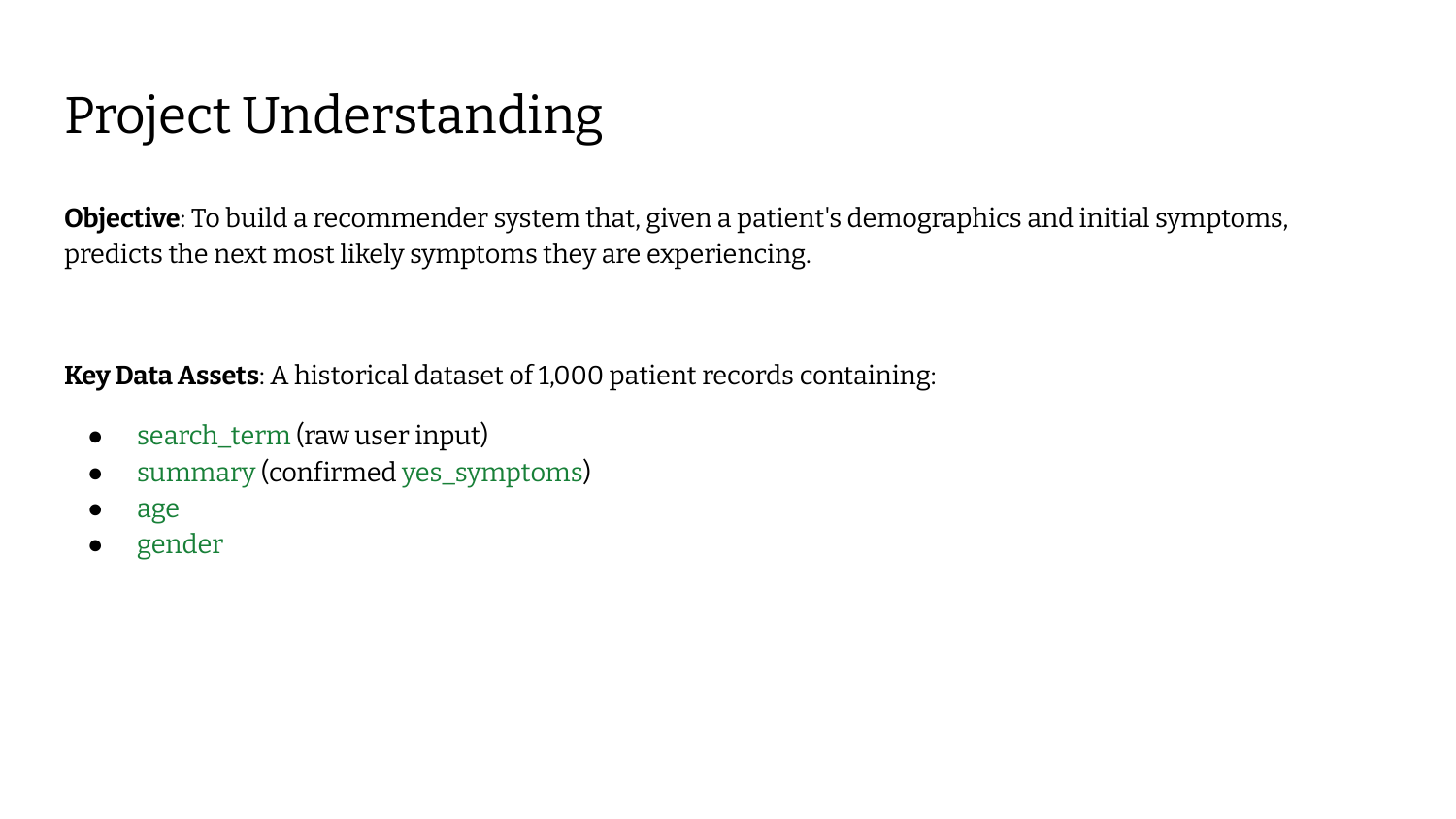

# Project Understanding
Objective: To build a recommender system that, given a patient's demographics and initial symptoms, predicts the next most likely symptoms they are experiencing.

Key Data Assets: A historical dataset of 1,000 patient records containing:
search_term (raw user input)
summary (confirmed yes_symptoms)
age
gender